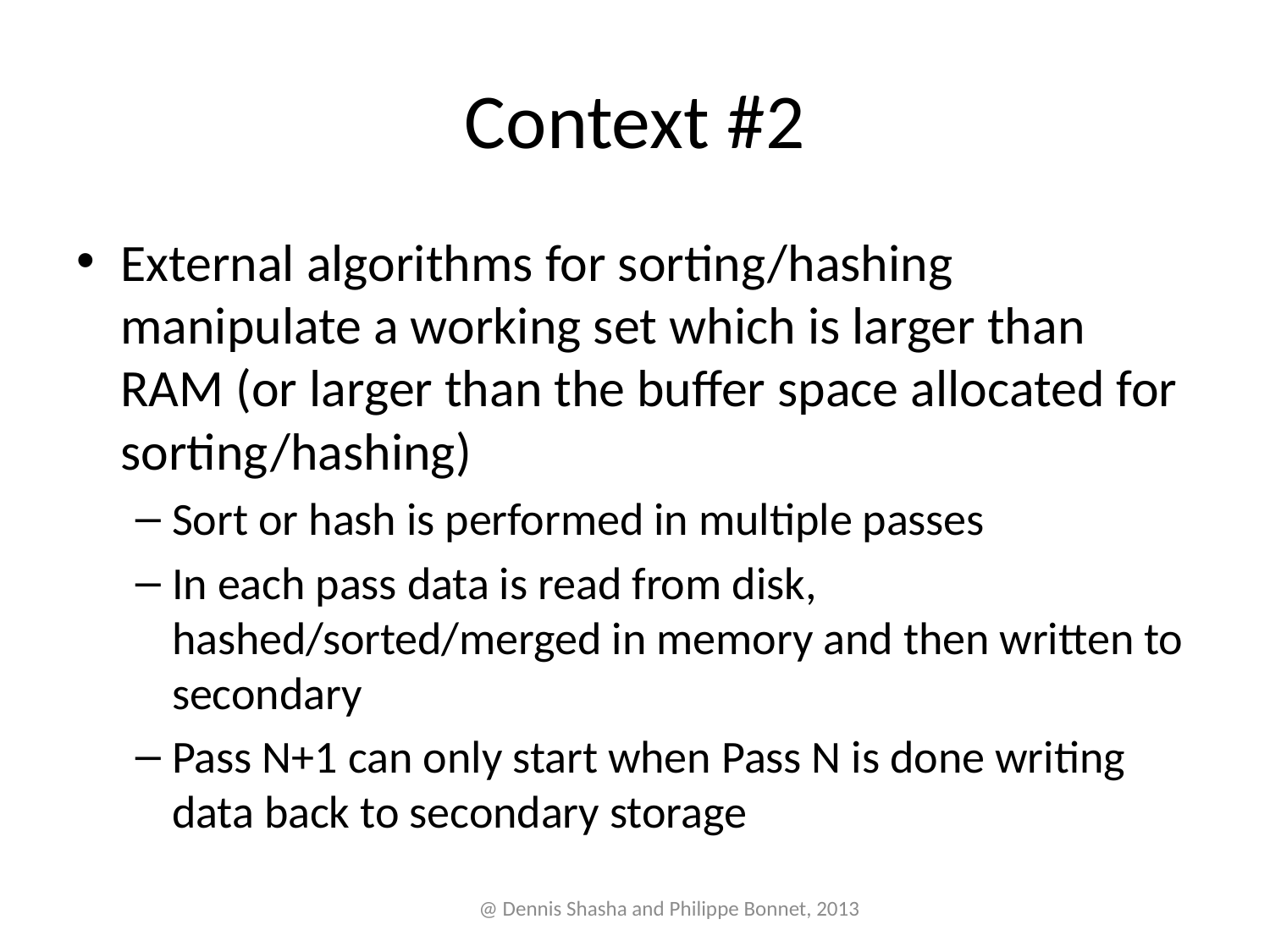

# Context #2
External algorithms for sorting/hashing manipulate a working set which is larger than RAM (or larger than the buffer space allocated for sorting/hashing)
Sort or hash is performed in multiple passes
In each pass data is read from disk, hashed/sorted/merged in memory and then written to secondary
Pass N+1 can only start when Pass N is done writing data back to secondary storage
@ Dennis Shasha and Philippe Bonnet, 2013